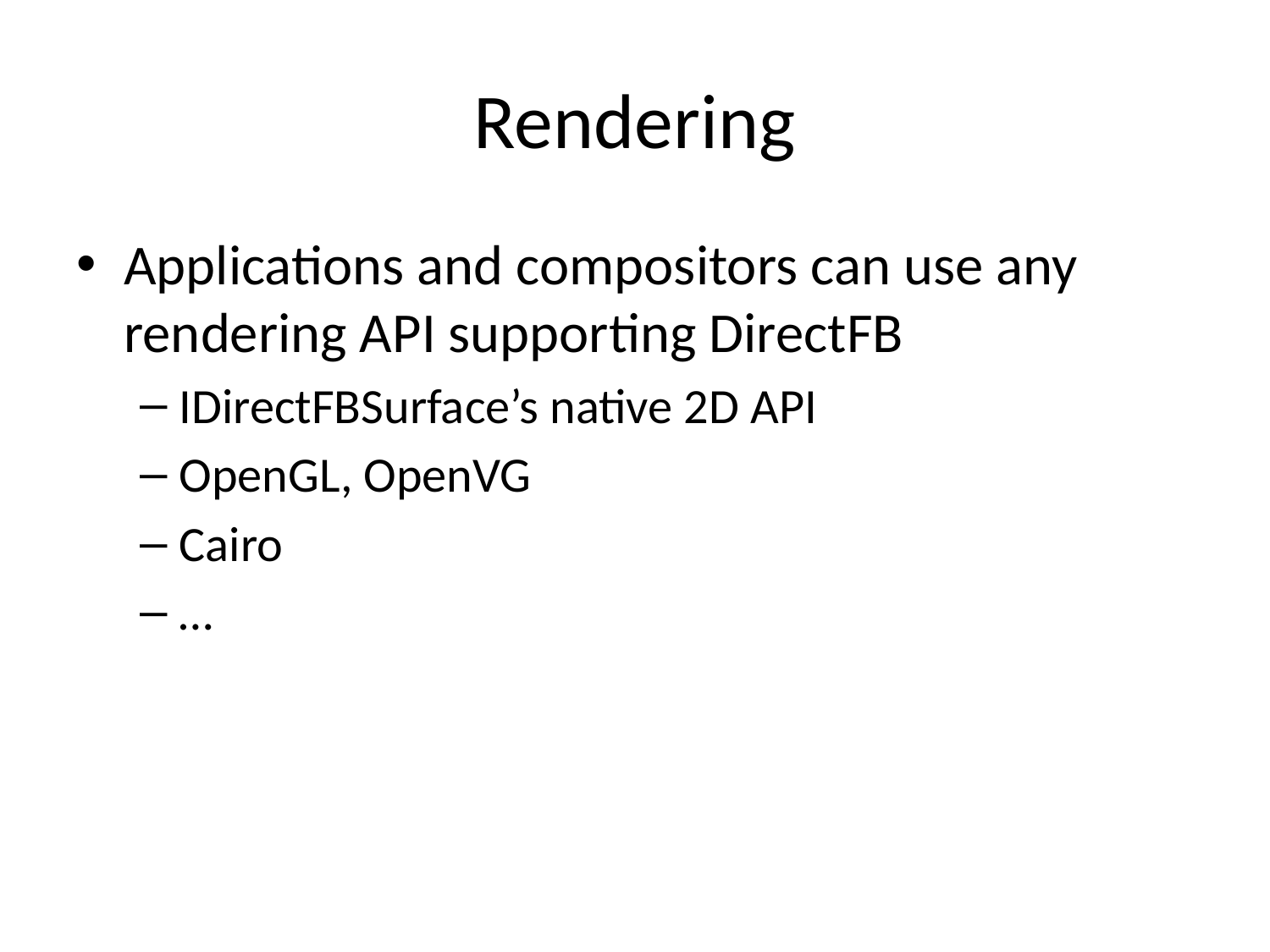

# Rendering
Applications and compositors can use any rendering API supporting DirectFB
IDirectFBSurface’s native 2D API
OpenGL, OpenVG
Cairo
…